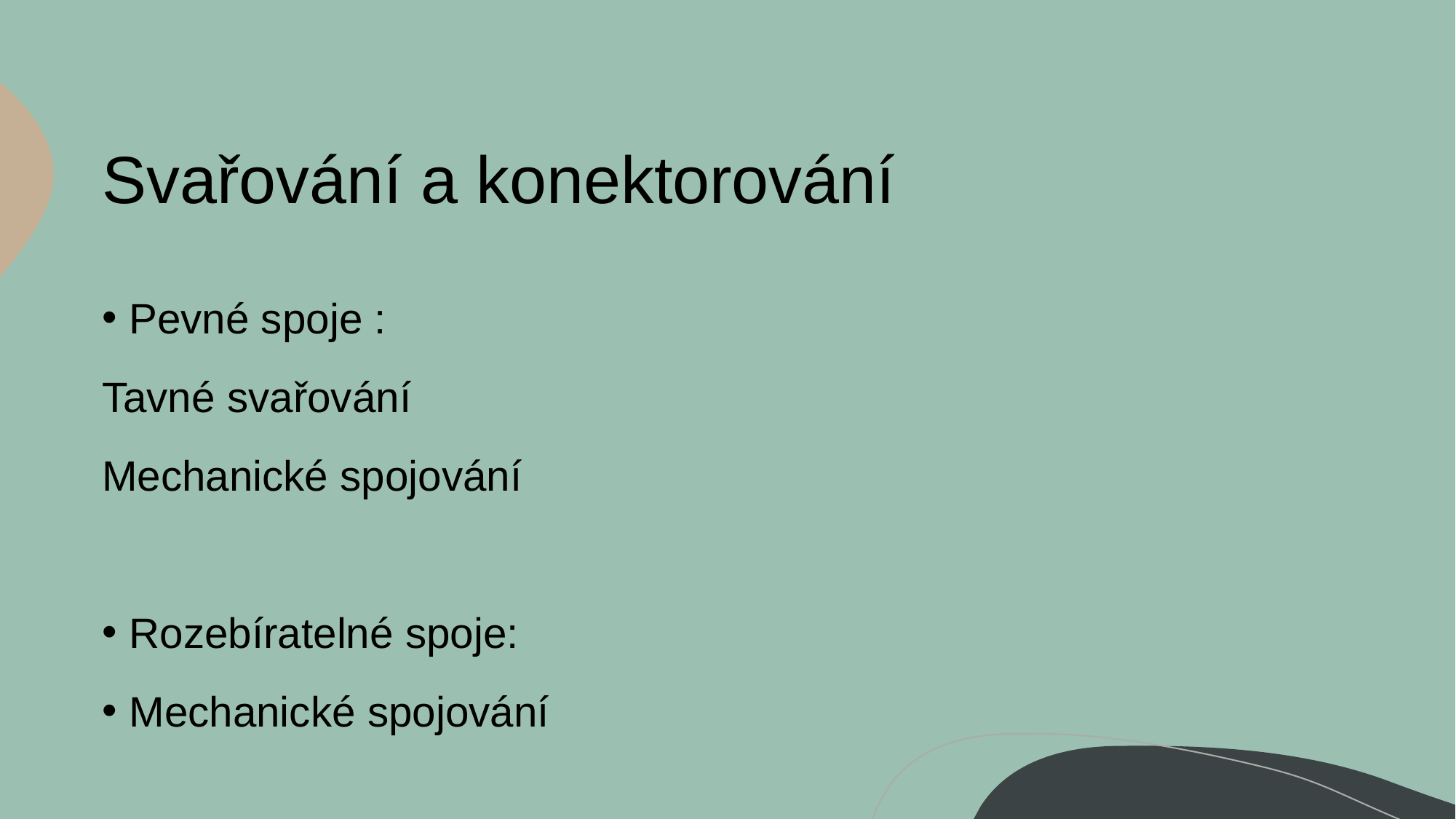

# Svařování a konektorování
Pevné spoje :
Tavné svařování
Mechanické spojování

Rozebíratelné spoje:
Mechanické spojování